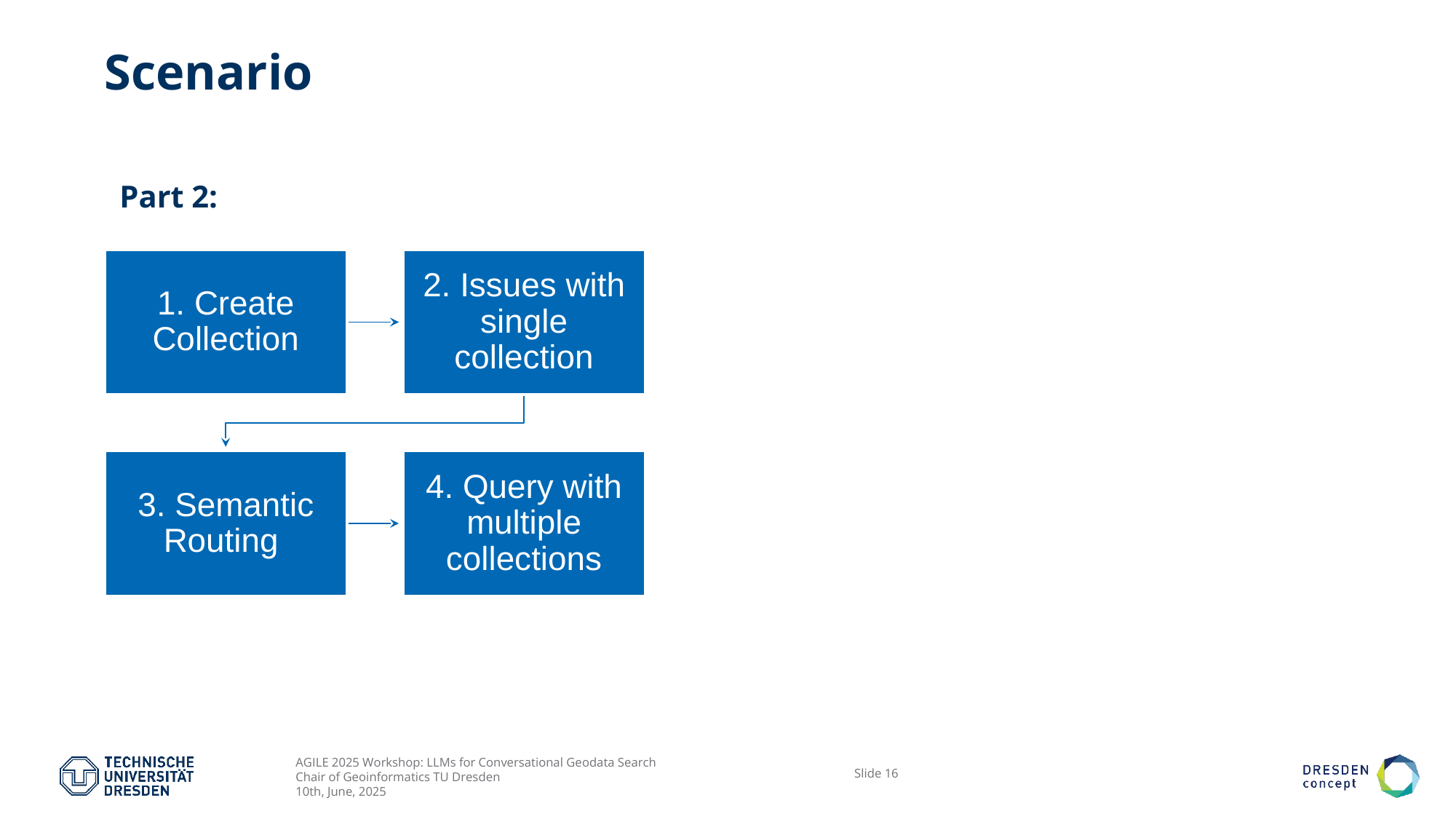

# Scenario
Part 2:

1. Create Collection

2. Issues with single collection

3. Semantic Routing

4. Query with multiple collections